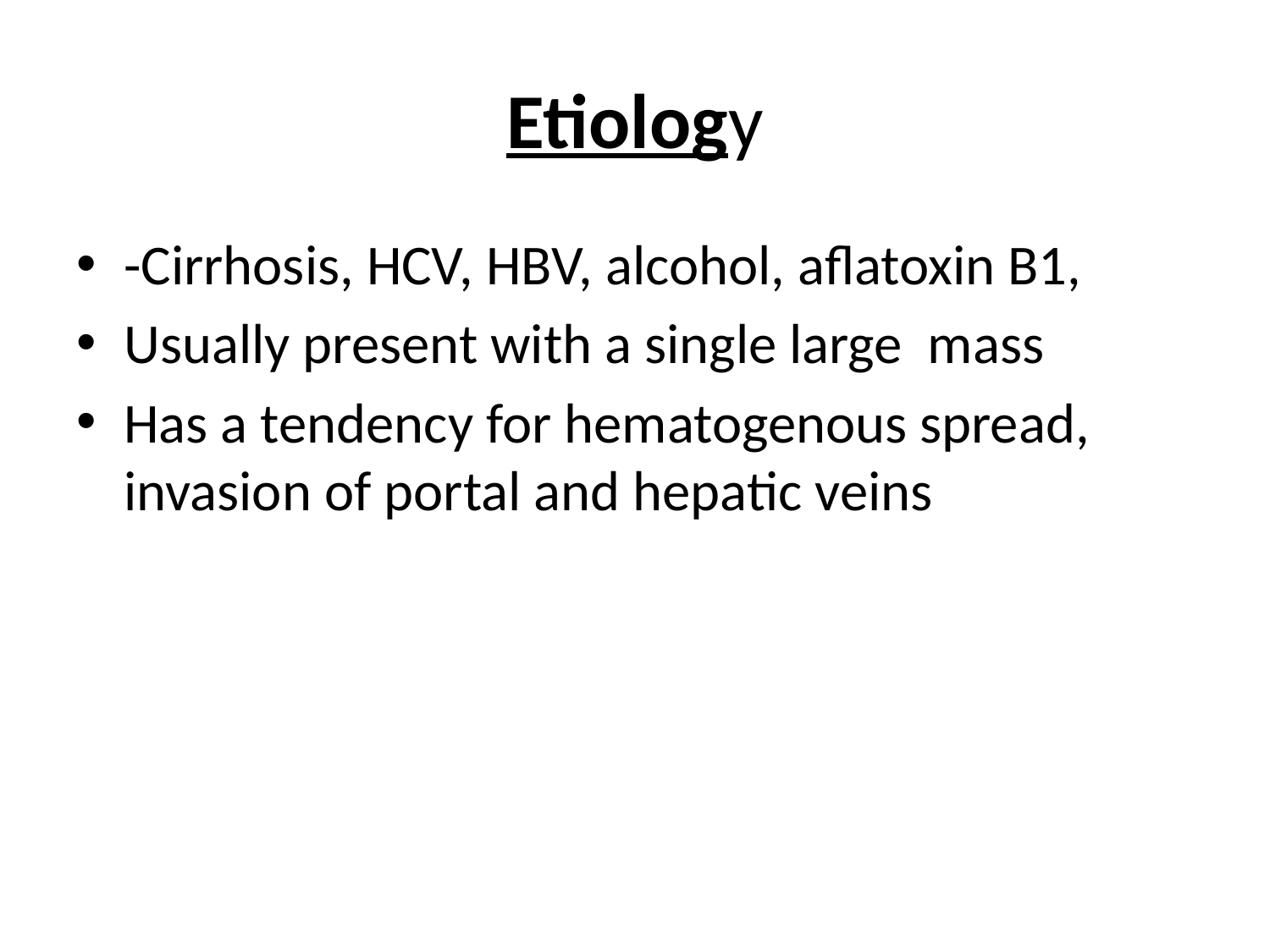

# Etiology
-Cirrhosis, HCV, HBV, alcohol, aflatoxin B1,
Usually present with a single large  mass
Has a tendency for hematogenous spread, invasion of portal and hepatic veins